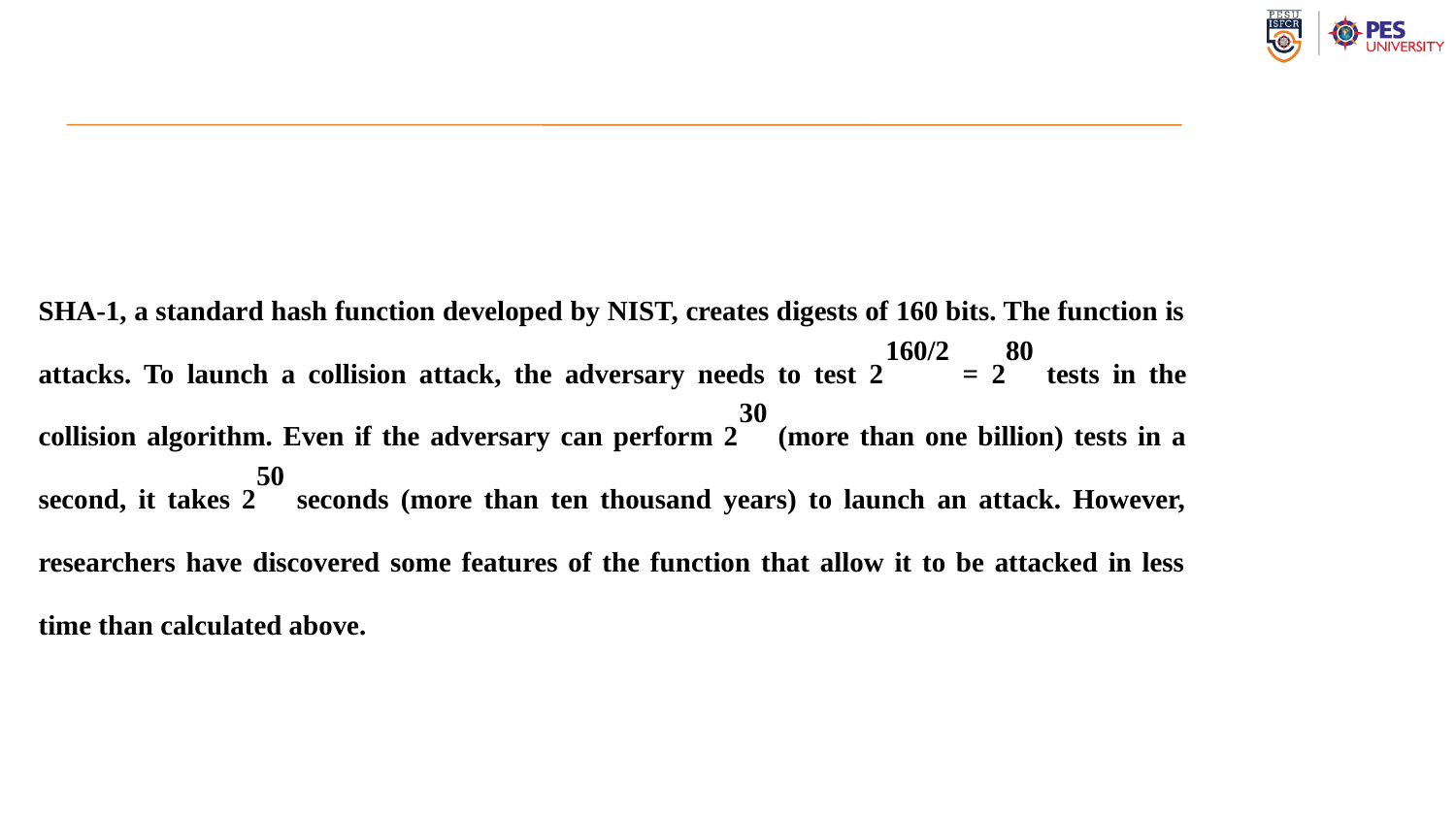

SHA-1, a standard hash function developed by NIST, creates digests of 160 bits. The function is attacks. To launch a collision attack, the adversary needs to test 2160/2 = 280 tests in the collision algorithm. Even if the adversary can perform 230 (more than one billion) tests in a second, it takes 250 seconds (more than ten thousand years) to launch an attack. However, researchers have discovered some features of the function that allow it to be attacked in less time than calculated above.